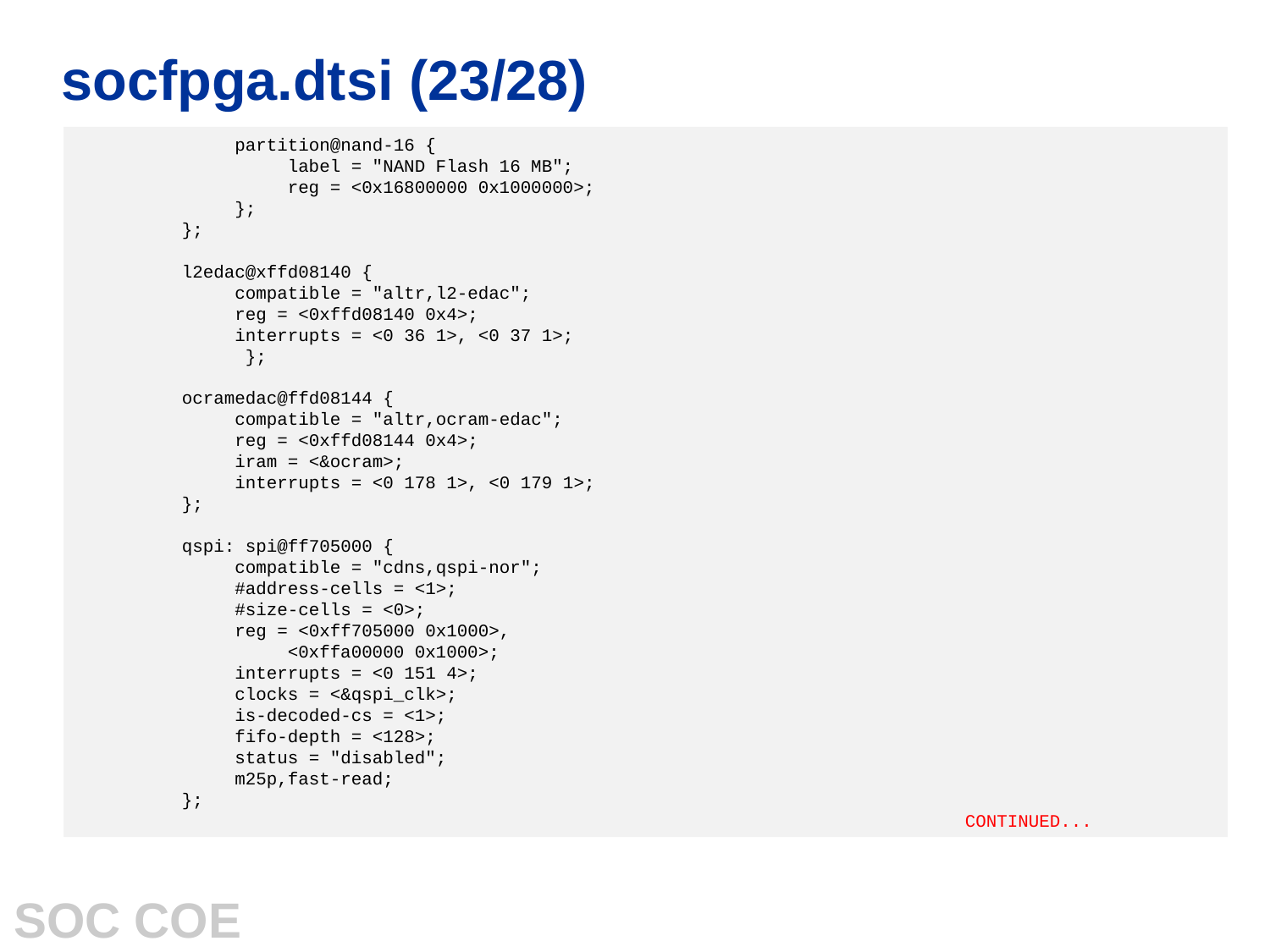

# socfpga.dtsi (23/28)
               partition@nand-16 {
                    label = "NAND Flash 16 MB";
                    reg = <0x16800000 0x1000000>;
               };
          };

          l2edac@xffd08140 {
               compatible = "altr,l2-edac";
               reg = <0xffd08140 0x4>;
               interrupts = <0 36 1>, <0 37 1>;
                };

          ocramedac@ffd08144 {
               compatible = "altr,ocram-edac";
               reg = <0xffd08144 0x4>;
               iram = <&ocram>;
               interrupts = <0 178 1>, <0 179 1>;
          };

          qspi: spi@ff705000 {
               compatible = "cdns,qspi-nor";
               #address-cells = <1>;
               #size-cells = <0>;
               reg = <0xff705000 0x1000>,
                    <0xffa00000 0x1000>;
               interrupts = <0 151 4>;
               clocks = <&qspi_clk>;
               is-decoded-cs = <1>;
               fifo-depth = <128>;
               status = "disabled";
               m25p,fast-read;
          };
							CONTINUED...